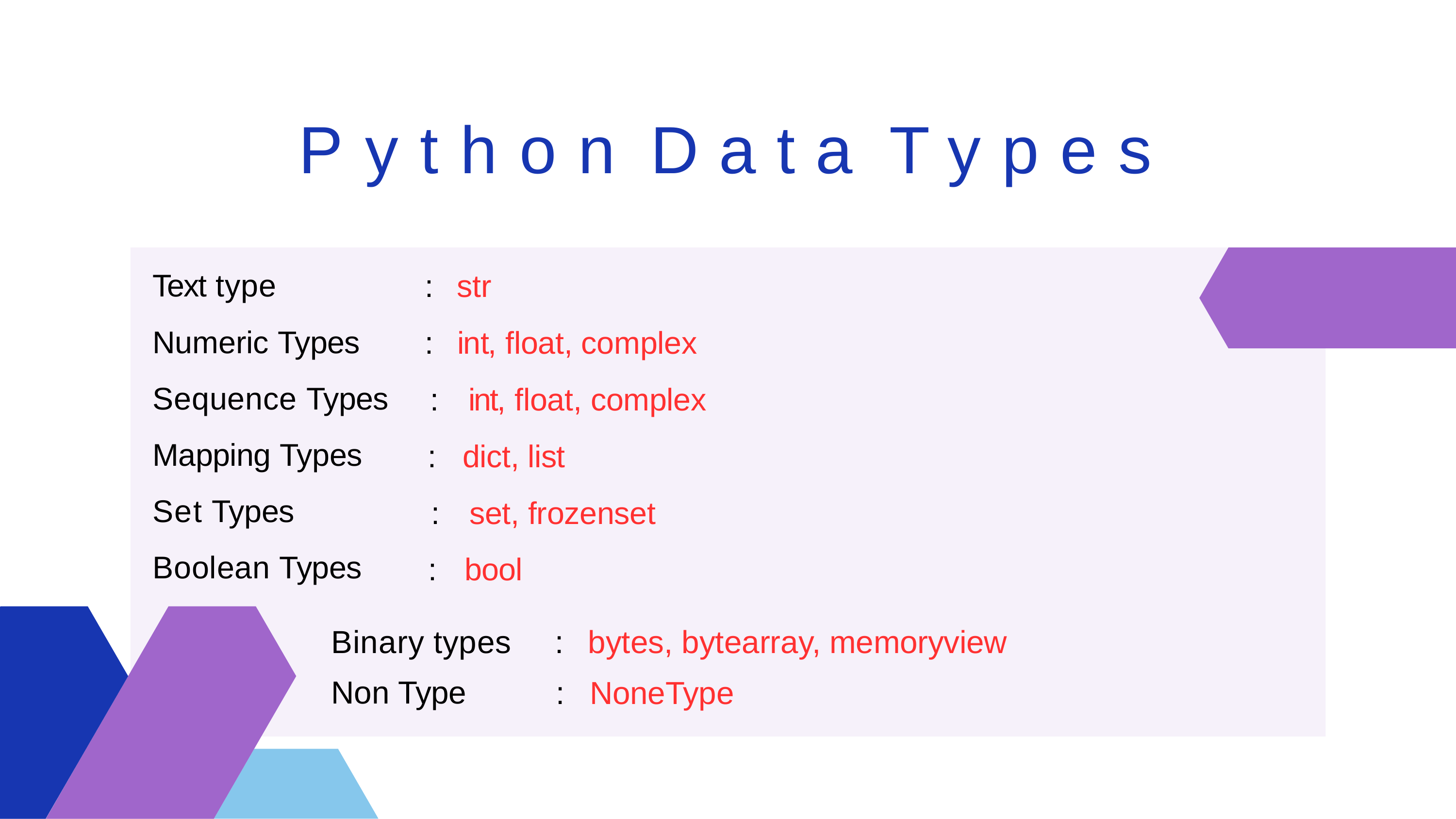

# Python	Data	Types
Text type Numeric Types Sequence Types Mapping Types Set Types Boolean Types
:	str
:	int, float, complex
:	int, float, complex
:	dict, list
:	set, frozenset
:	bool

Binary types Non Type
:	bytes, bytearray, memoryview
:	NoneType
Python -	Data Types